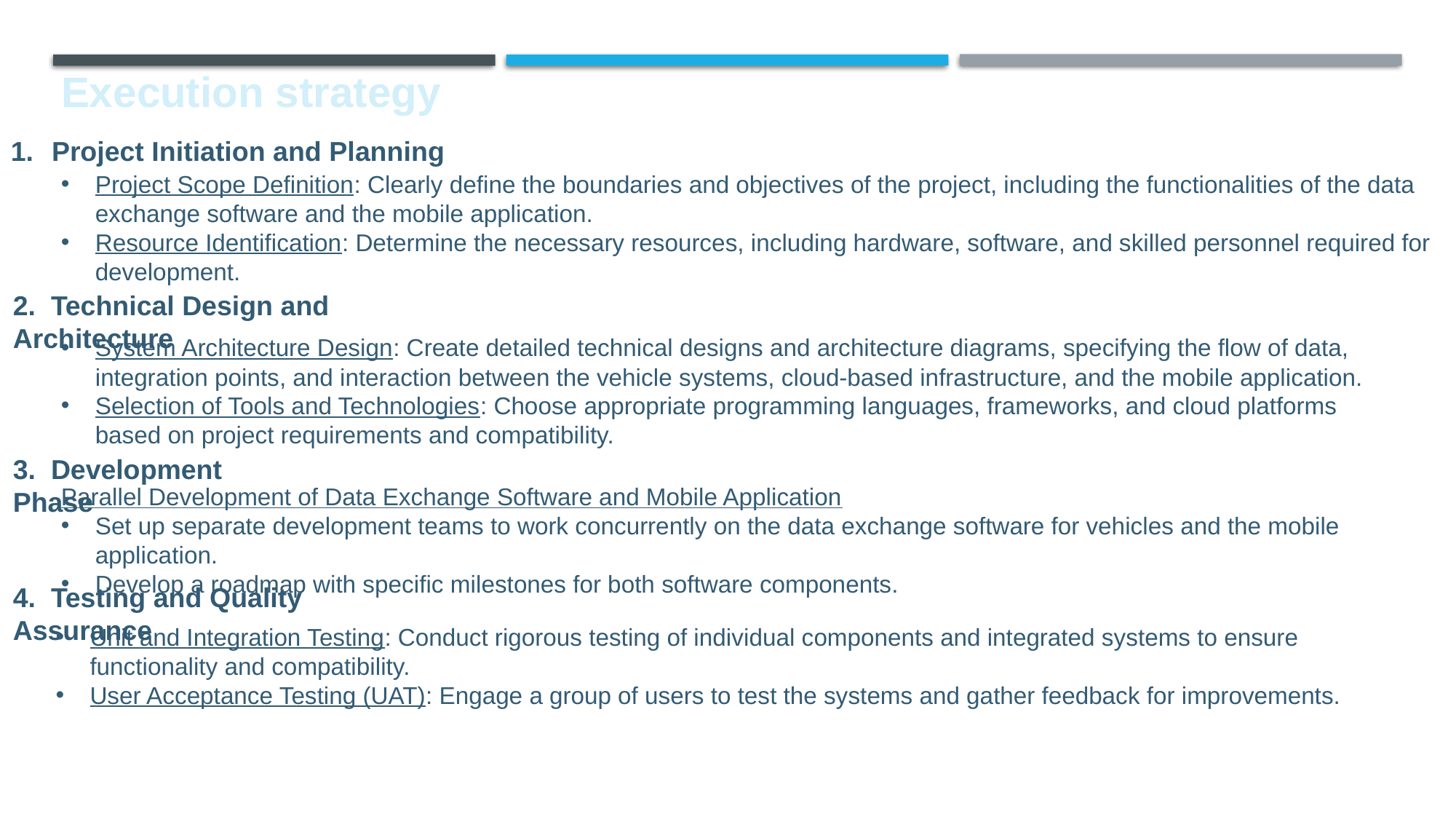

# Execution strategy
Project Initiation and Planning
Project Scope Definition: Clearly define the boundaries and objectives of the project, including the functionalities of the data exchange software and the mobile application.
Resource Identification: Determine the necessary resources, including hardware, software, and skilled personnel required for development.
2.  Technical Design and Architecture
System Architecture Design: Create detailed technical designs and architecture diagrams, specifying the flow of data, integration points, and interaction between the vehicle systems, cloud-based infrastructure, and the mobile application.
Selection of Tools and Technologies: Choose appropriate programming languages, frameworks, and cloud platforms based on project requirements and compatibility.
3.  Development Phase
Parallel Development of Data Exchange Software and Mobile Application
Set up separate development teams to work concurrently on the data exchange software for vehicles and the mobile application.
Develop a roadmap with specific milestones for both software components.
4.  Testing and Quality Assurance
Unit and Integration Testing: Conduct rigorous testing of individual components and integrated systems to ensure functionality and compatibility.
User Acceptance Testing (UAT): Engage a group of users to test the systems and gather feedback for improvements.